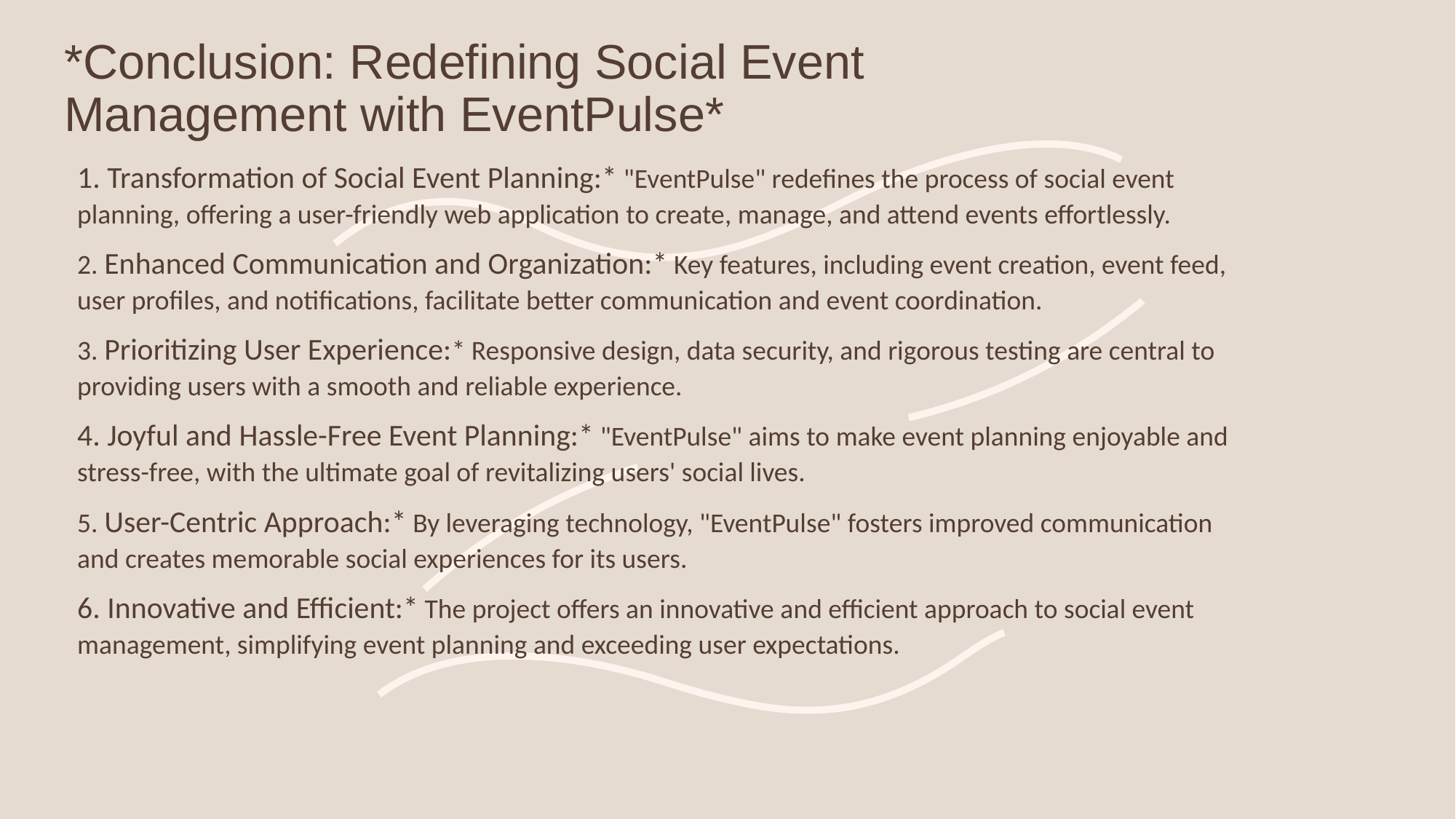

# *Conclusion: Redefining Social Event Management with EventPulse*
1. Transformation of Social Event Planning:* "EventPulse" redefines the process of social event planning, offering a user-friendly web application to create, manage, and attend events effortlessly.
2. Enhanced Communication and Organization:* Key features, including event creation, event feed, user profiles, and notifications, facilitate better communication and event coordination.
3. Prioritizing User Experience:* Responsive design, data security, and rigorous testing are central to providing users with a smooth and reliable experience.
4. Joyful and Hassle-Free Event Planning:* "EventPulse" aims to make event planning enjoyable and stress-free, with the ultimate goal of revitalizing users' social lives.
5. User-Centric Approach:* By leveraging technology, "EventPulse" fosters improved communication and creates memorable social experiences for its users.
6. Innovative and Efficient:* The project offers an innovative and efficient approach to social event management, simplifying event planning and exceeding user expectations.